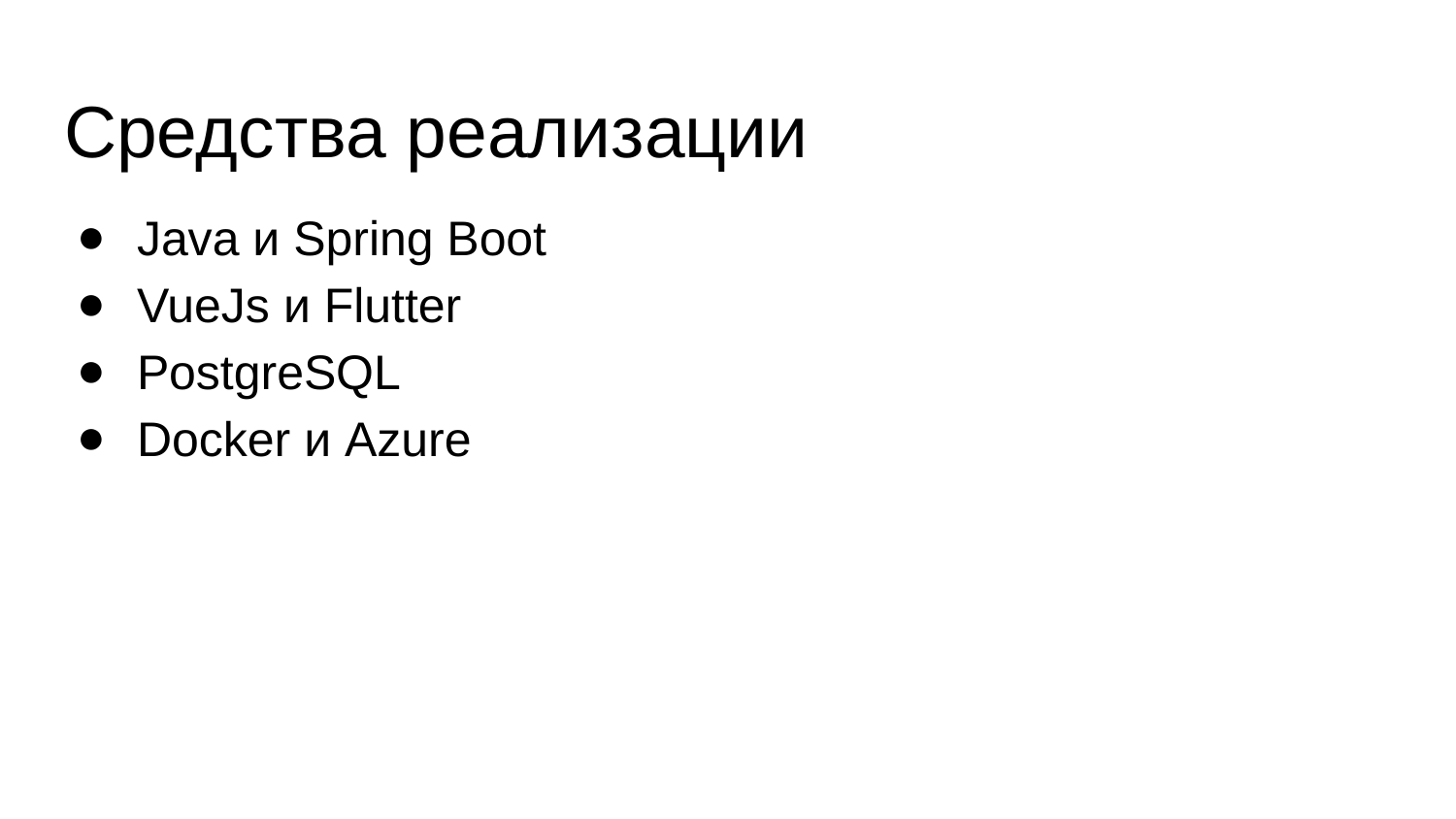

# Средства реализации
Java и Spring Boot
VueJs и Flutter
PostgreSQL
Docker и Azure